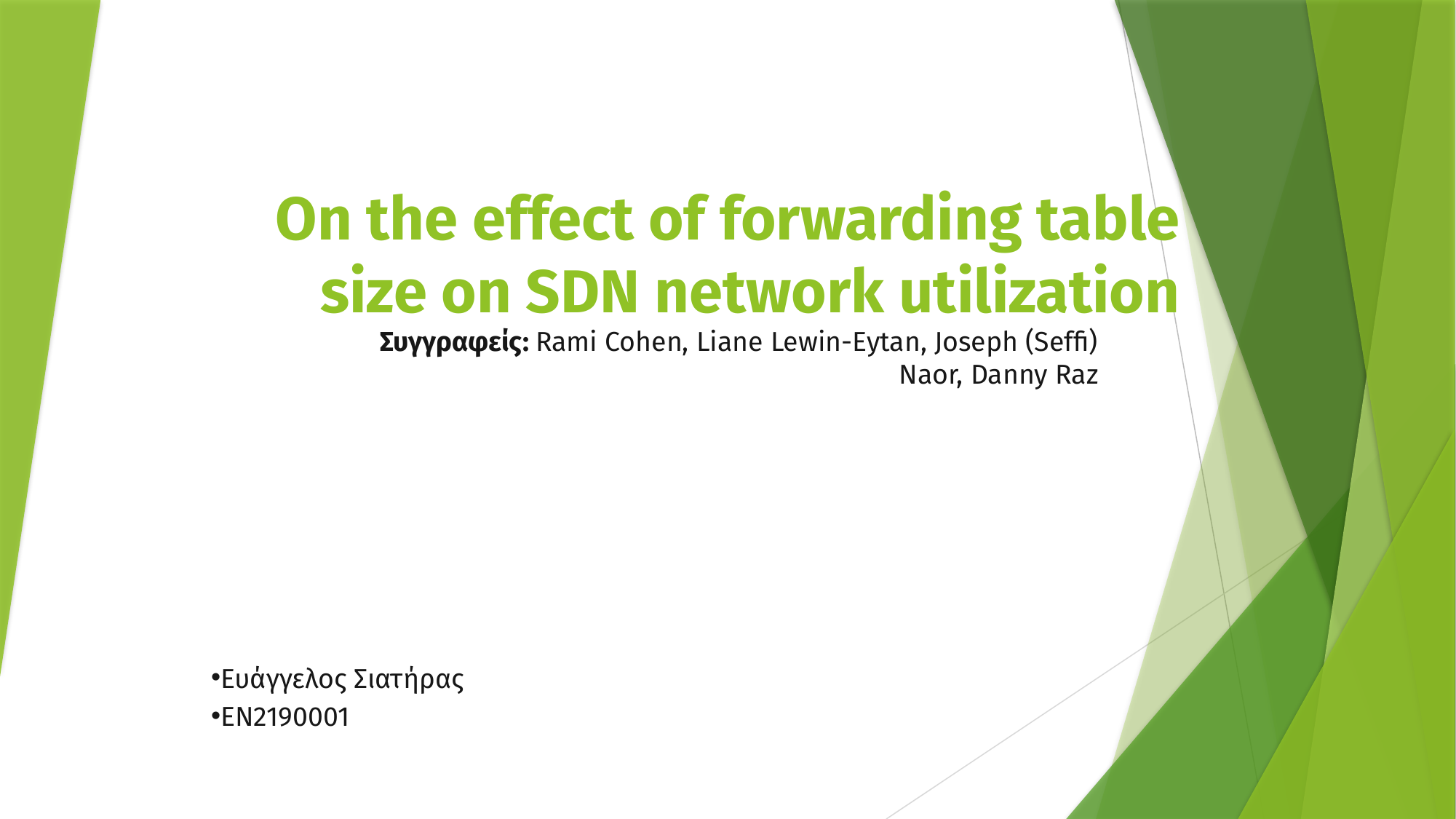

# On the effect of forwarding table size on SDN network utilization
Συγγραφείς: Rami Cohen, Liane Lewin-Eytan, Joseph (Seffi) Naor, Danny Raz
Ευάγγελος Σιατήρας
EN2190001